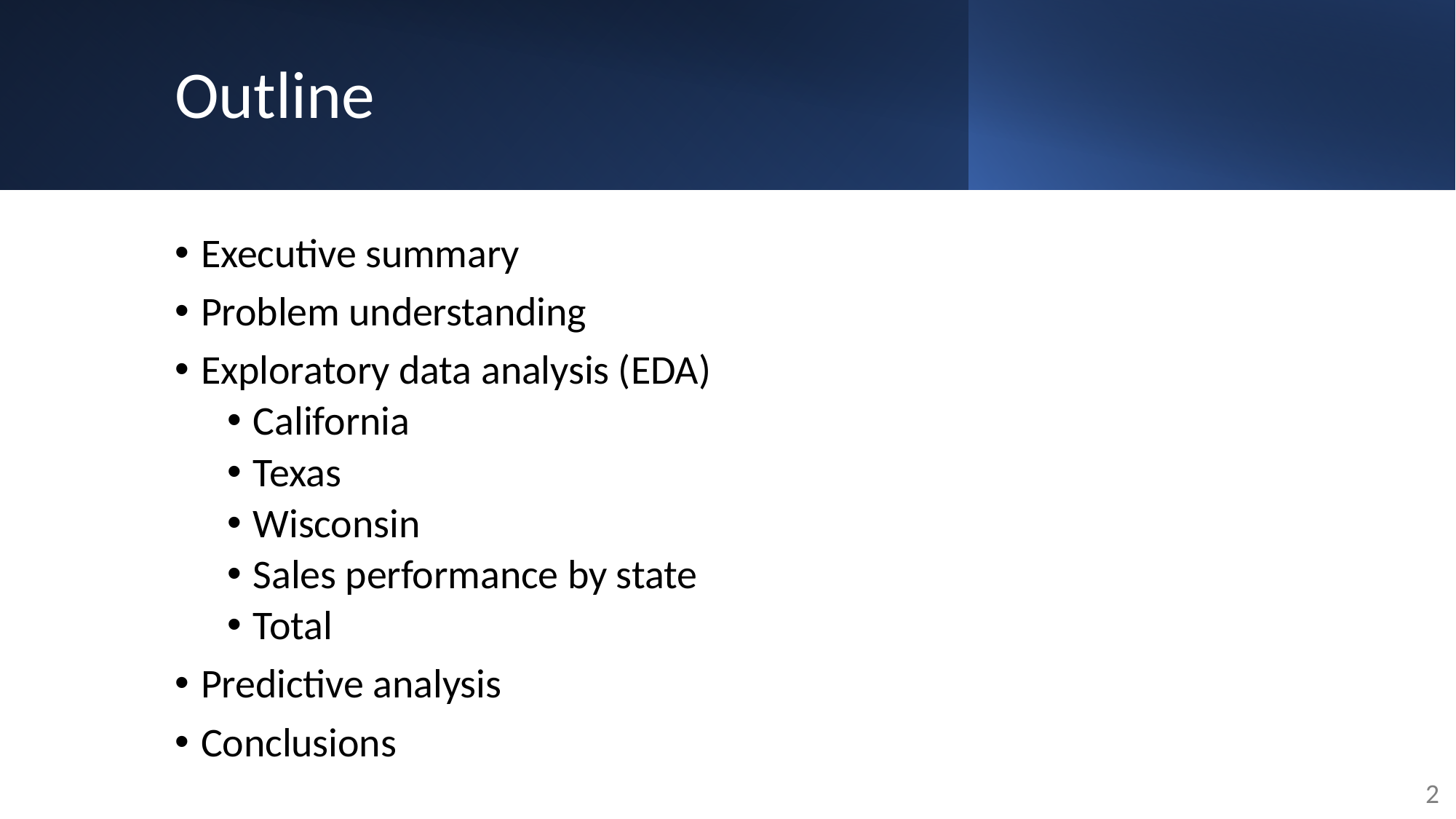

# Outline
Executive summary
Problem understanding
Exploratory data analysis (EDA)
California
Texas
Wisconsin
Sales performance by state
Total
Predictive analysis
Conclusions
2